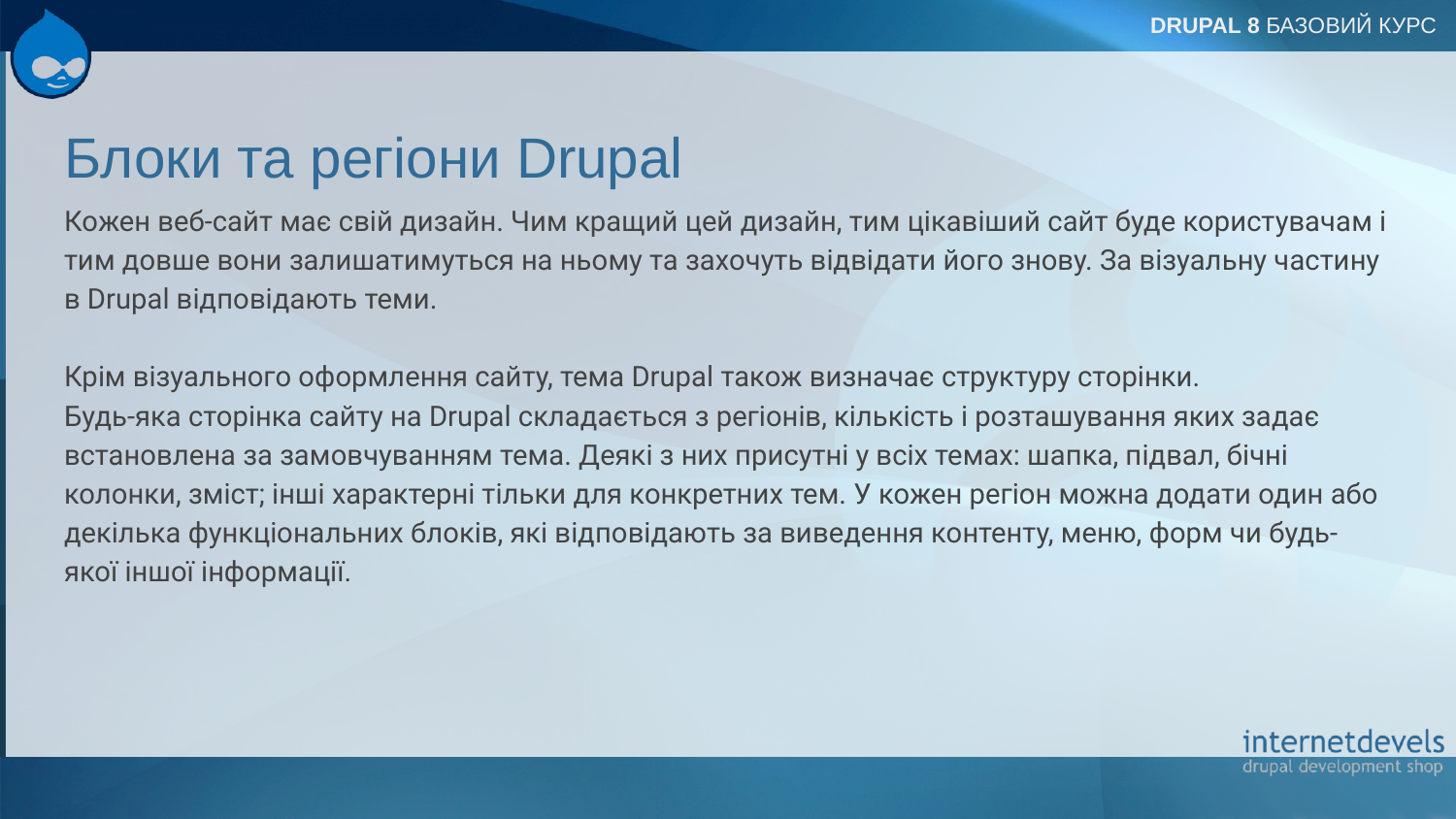

# Блоки та регіони Drupal
Кожен веб-сайт має свій дизайн. Чим кращий цей дизайн, тим цікавіший сайт буде користувачам і тим довше вони залишатимуться на ньому та захочуть відвідати його знову. За візуальну частину в Drupal відповідають теми.

Крім візуального оформлення сайту, тема Drupal також визначає структуру сторінки.
Будь-яка сторінка сайту на Drupal складається з регіонів, кількість і розташування яких задає встановлена за замовчуванням тема. Деякі з них присутні у всіх темах: шапка, підвал, бічні колонки, зміст; інші характерні тільки для конкретних тем. У кожен регіон можна додати один або декілька функціональних блоків, які відповідають за виведення контенту, меню, форм чи будь-якої іншої інформації.